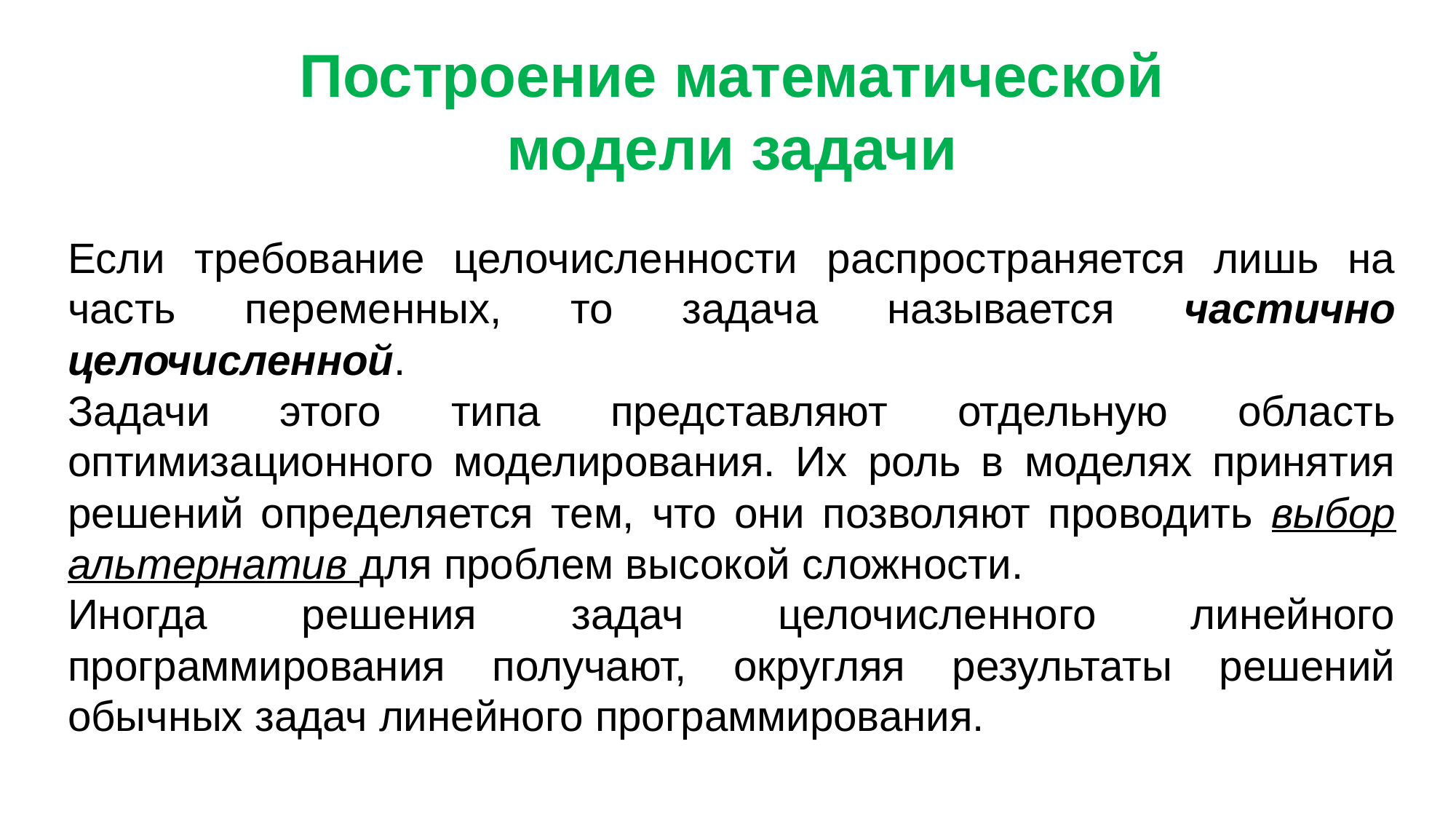

Построение математической модели задачи
Если требование целочисленности распространяется лишь на часть переменных, то задача называется частично целочисленной.
Задачи этого типа представляют отдельную область оптимизационного моделирования. Их роль в моделях принятия решений определяется тем, что они позволяют проводить выбор альтернатив для проблем высокой сложности.
Иногда решения задач целочисленного линейного программирования получают, округляя результаты решений обычных задач линейного программирования.